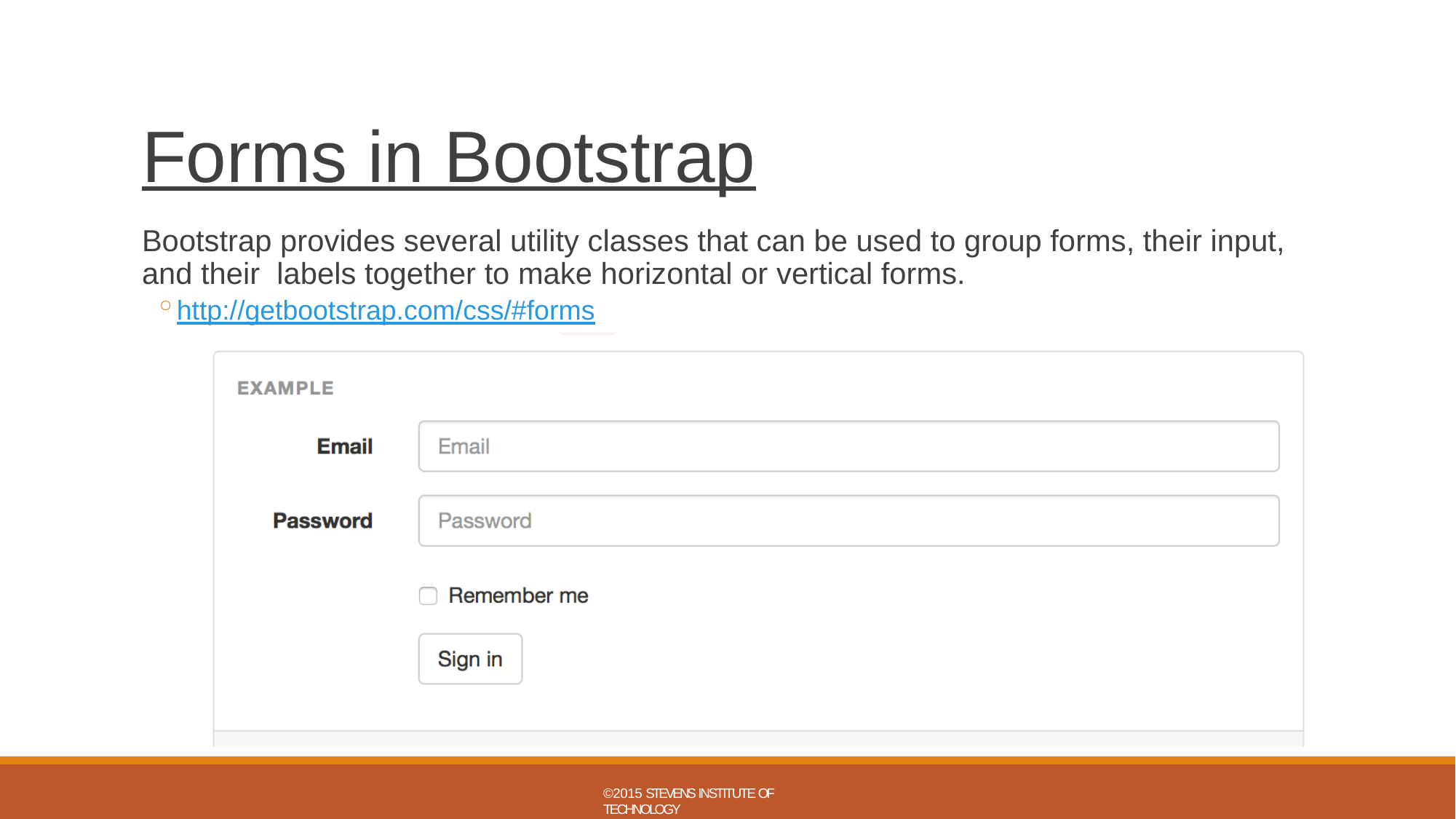

# Forms in Bootstrap
Bootstrap provides several utility classes that can be used to group forms, their input, and their  labels together to make horizontal or vertical forms.
http://getbootstrap.com/css/#forms

©2015 STEVENS INSTITUTE OF TECHNOLOGY